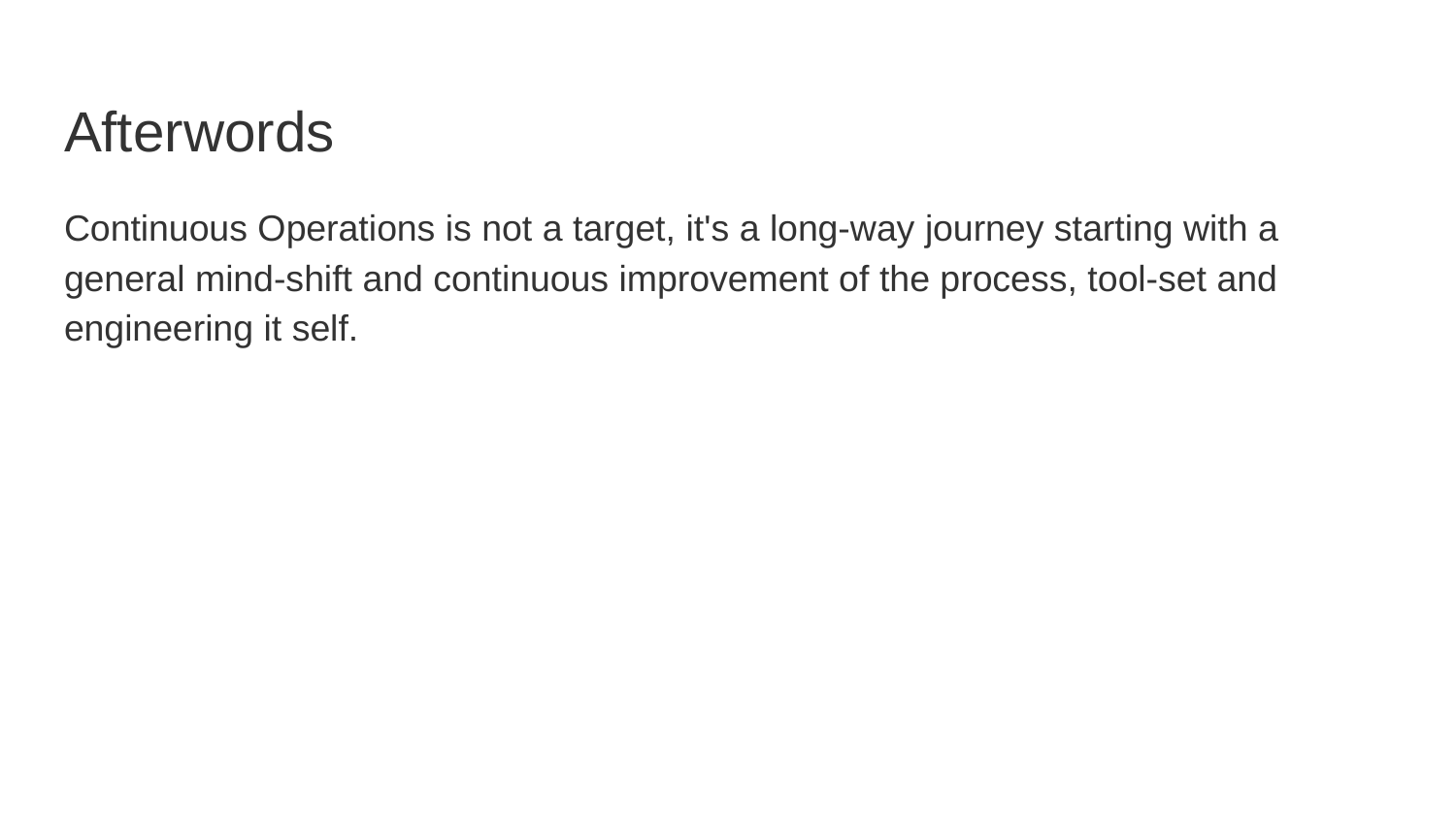

# Afterwords
Continuous Operations is not a target, it's a long-way journey starting with a general mind-shift and continuous improvement of the process, tool-set and engineering it self.